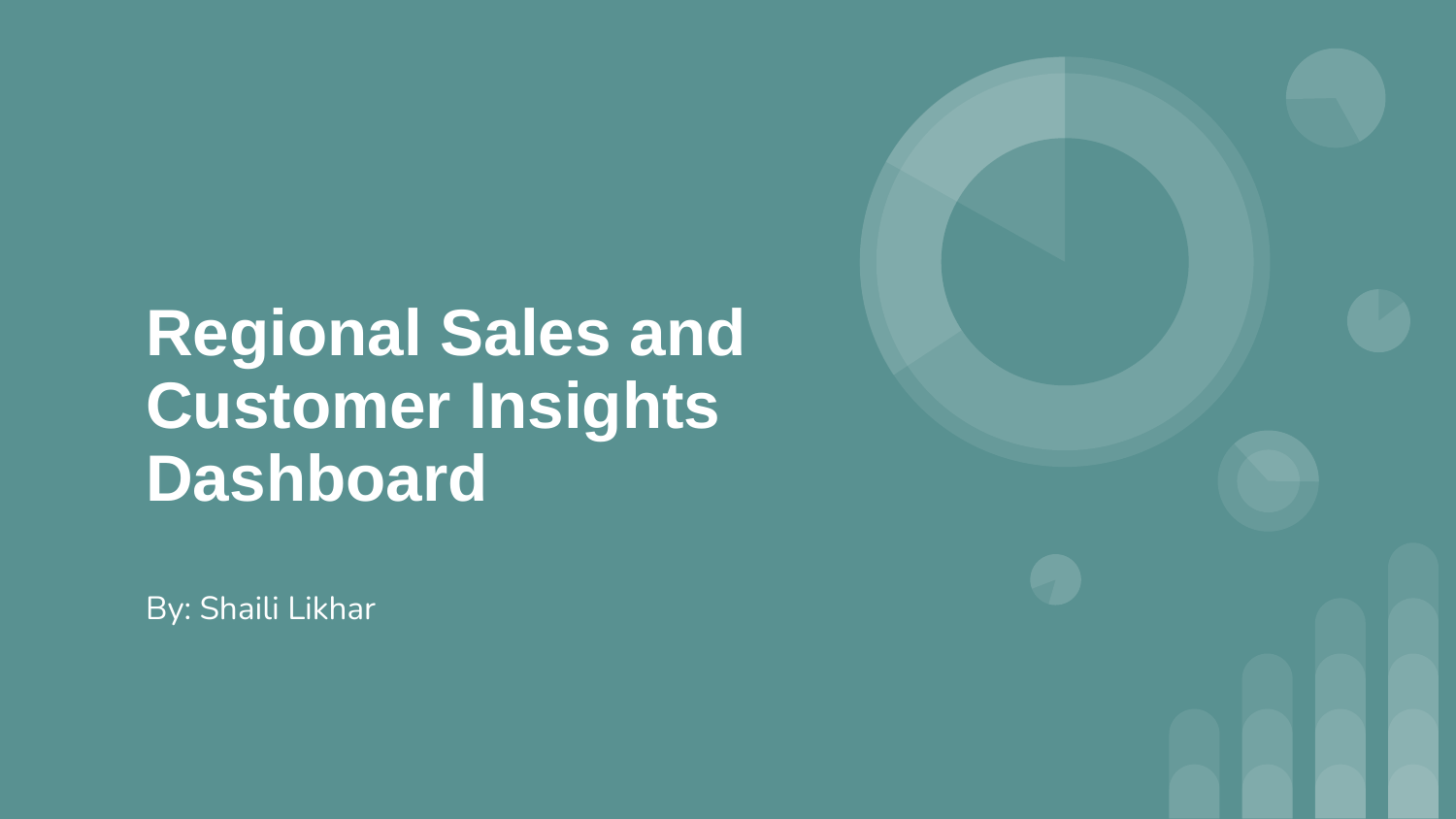

# Regional Sales and Customer Insights Dashboard
By: Shaili Likhar